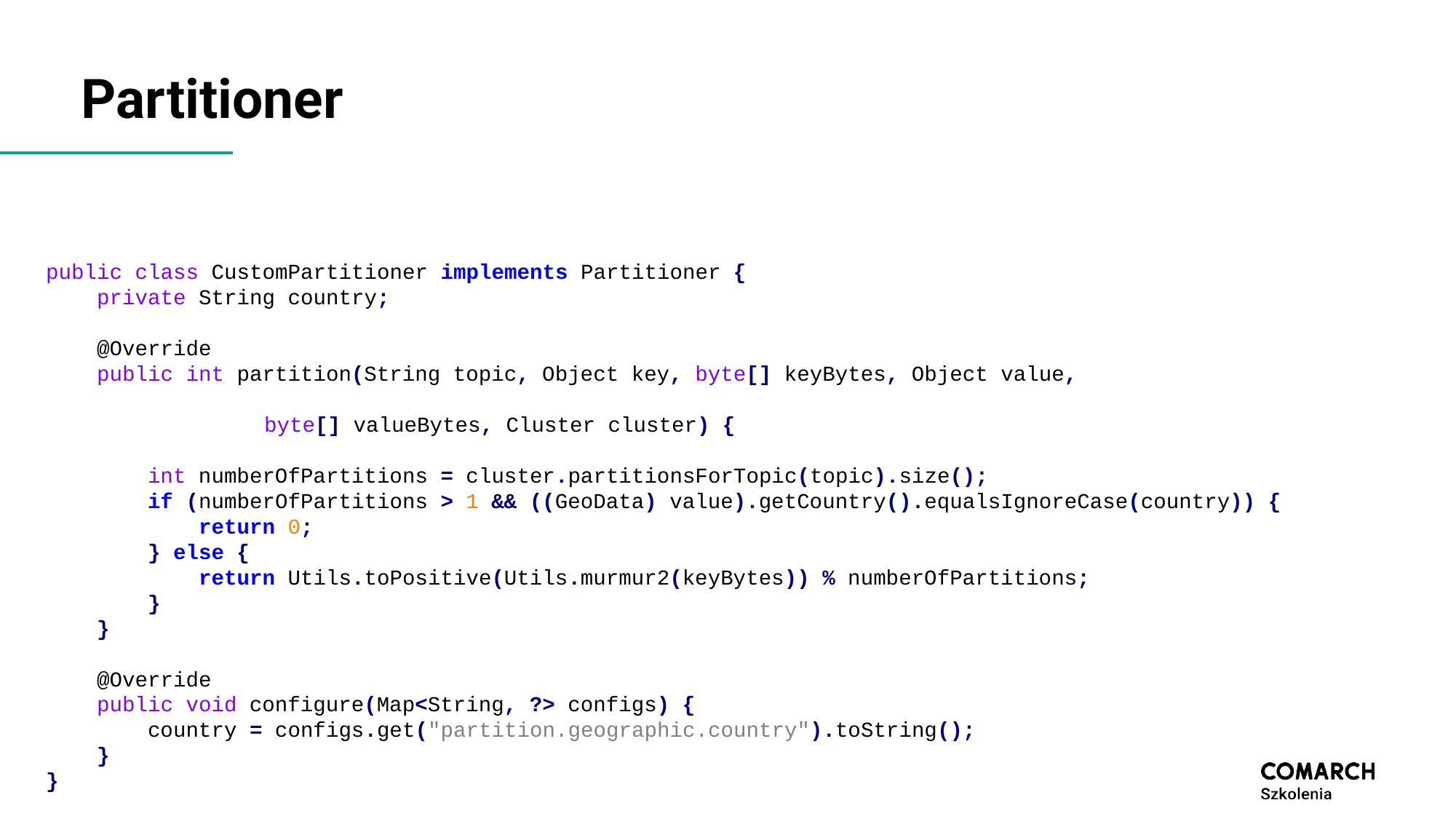

# Partitioner

public class CustomPartitioner implements Partitioner {
    private String country;

    @Override
    public int partition(String topic, Object key, byte[] keyBytes, Object value,
														byte[] valueBytes, Cluster cluster) {

        int numberOfPartitions = cluster.partitionsForTopic(topic).size();
        if (numberOfPartitions > 1 && ((GeoData) value).getCountry().equalsIgnoreCase(country)) {
            return 0;
        } else {
            return Utils.toPositive(Utils.murmur2(keyBytes)) % numberOfPartitions;
        }
    }

    @Override
    public void configure(Map<String, ?> configs) {
        country = configs.get("partition.geographic.country").toString();
    }
}